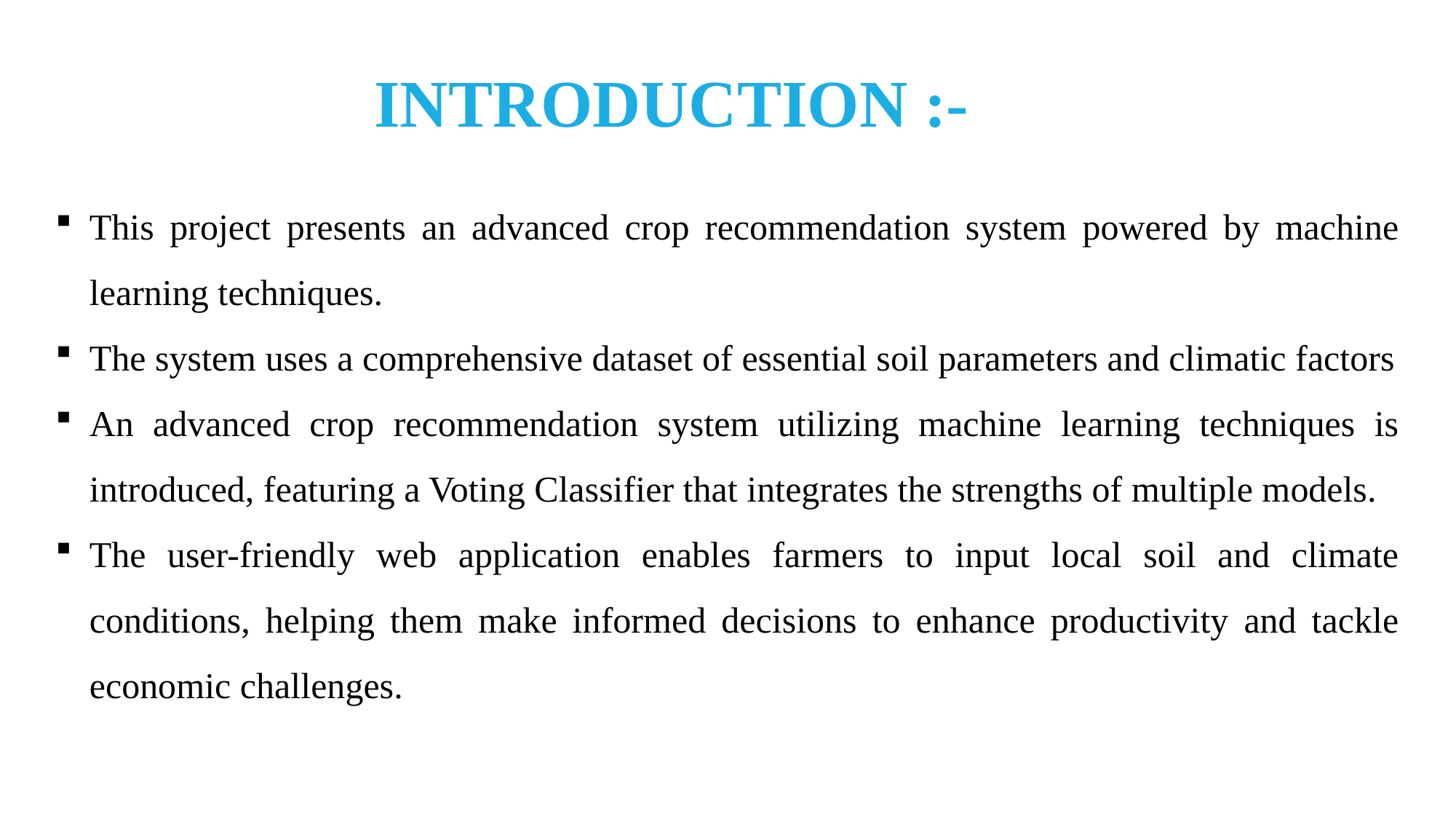

INTRODUCTION :-
This project presents an advanced crop recommendation system powered by machine learning techniques.
The system uses a comprehensive dataset of essential soil parameters and climatic factors
An advanced crop recommendation system utilizing machine learning techniques is introduced, featuring a Voting Classifier that integrates the strengths of multiple models.
The user-friendly web application enables farmers to input local soil and climate conditions, helping them make informed decisions to enhance productivity and tackle economic challenges.